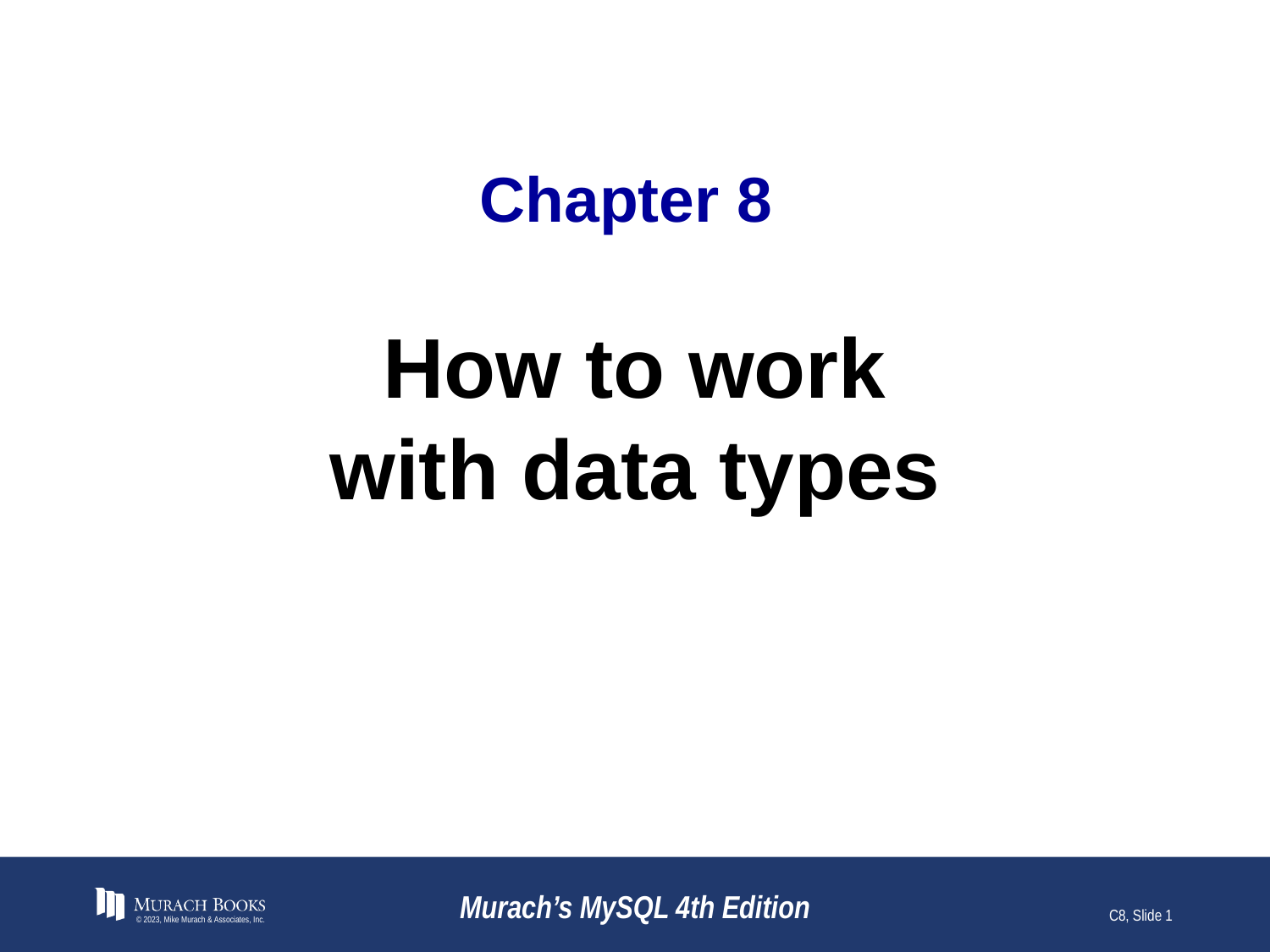

# Chapter 8
How to work
with data types

© 2023, Mike Murach & Associates, Inc.
Murach’s MySQL 4th Edition

C8, Slide 1